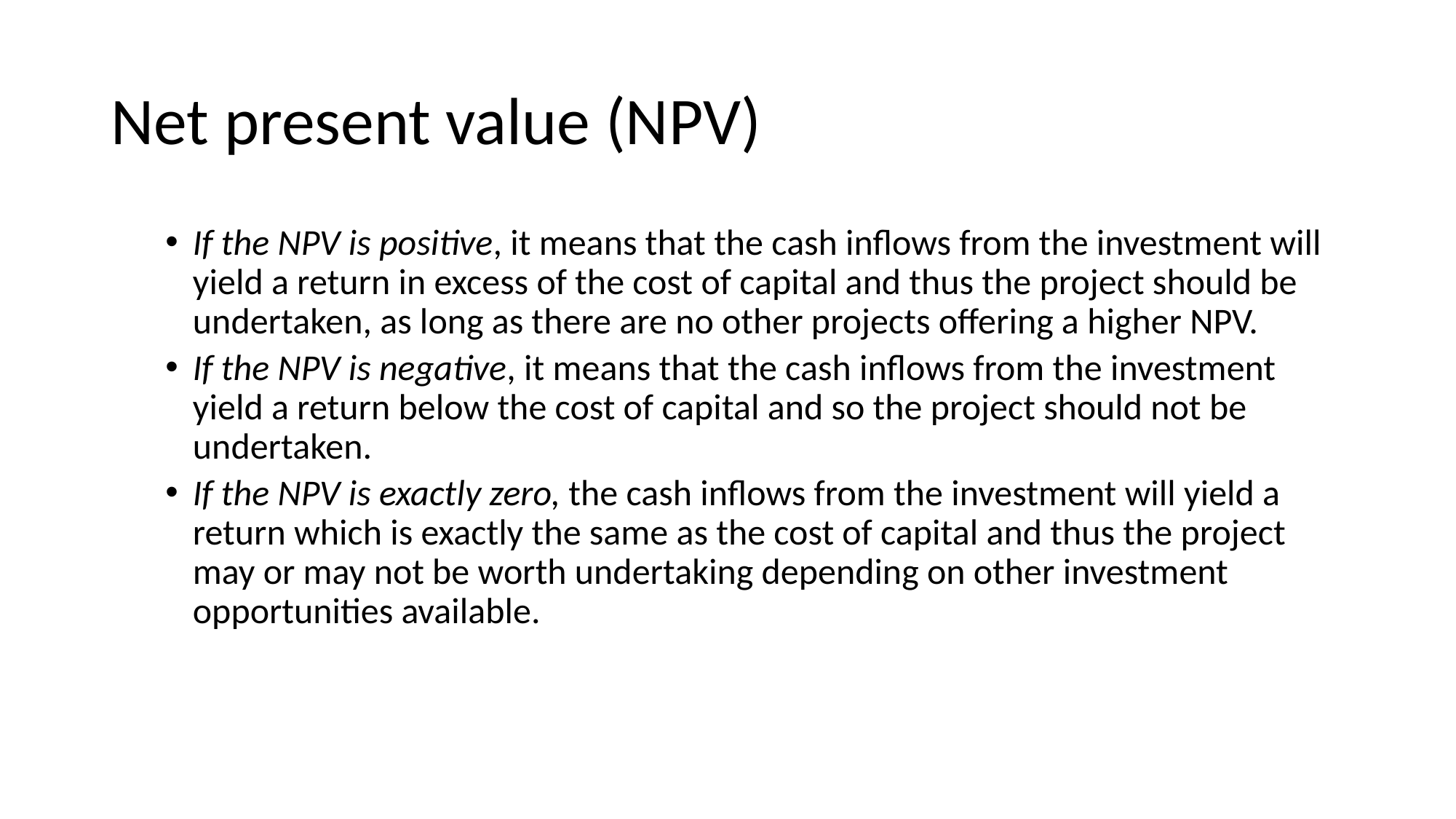

# Net present value (NPV)
If the NPV is positive, it means that the cash inflows from the investment will yield a return in excess of the cost of capital and thus the project should be undertaken, as long as there are no other projects offering a higher NPV.
If the NPV is negative, it means that the cash inflows from the investment yield a return below the cost of capital and so the project should not be undertaken.
If the NPV is exactly zero, the cash inflows from the investment will yield a return which is exactly the same as the cost of capital and thus the project may or may not be worth undertaking depending on other investment opportunities available.